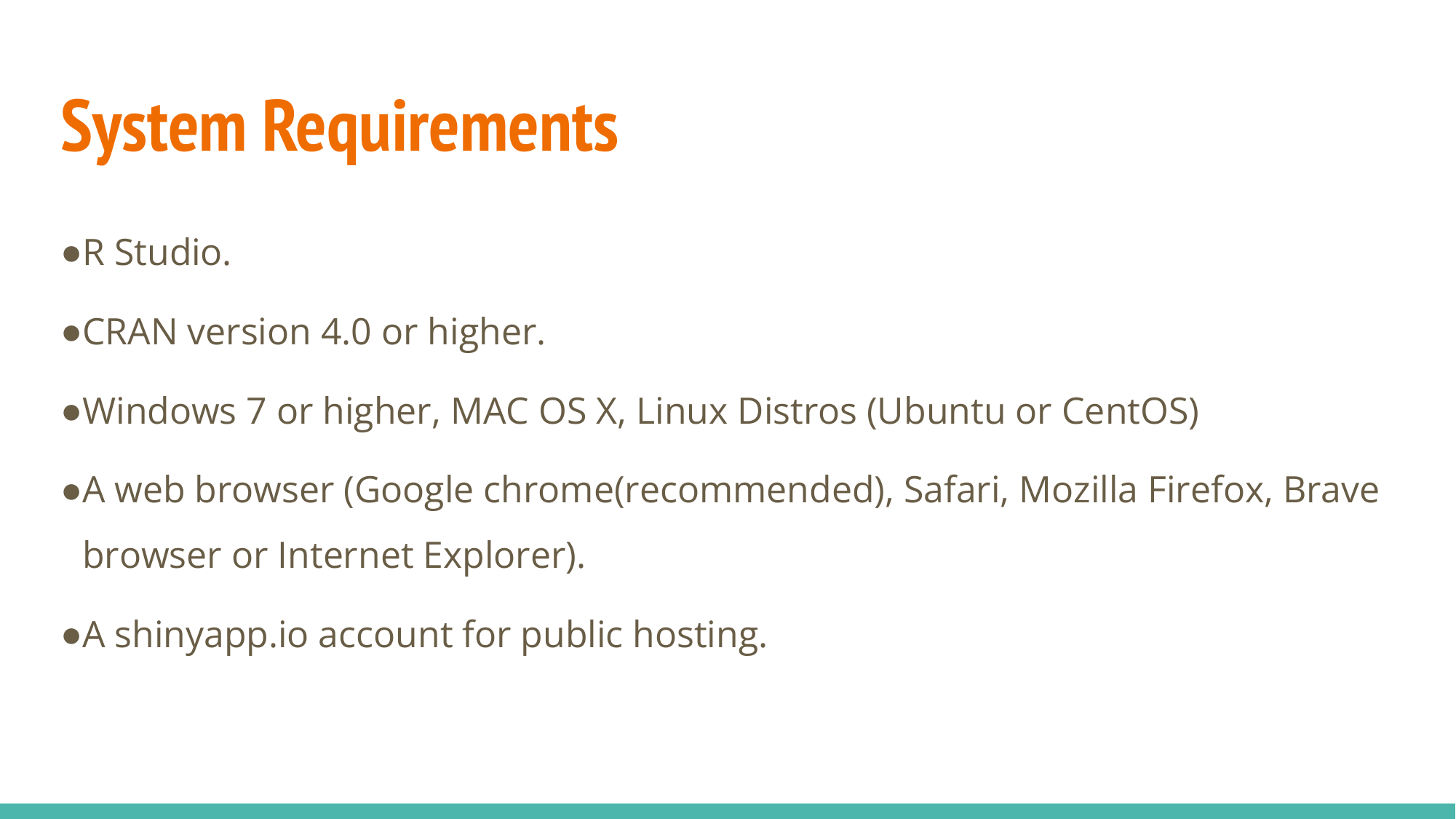

# System Requirements
R Studio.
CRAN version 4.0 or higher.
Windows 7 or higher, MAC OS X, Linux Distros (Ubuntu or CentOS)
A web browser (Google chrome(recommended), Safari, Mozilla Firefox, Brave browser or Internet Explorer).
A shinyapp.io account for public hosting.